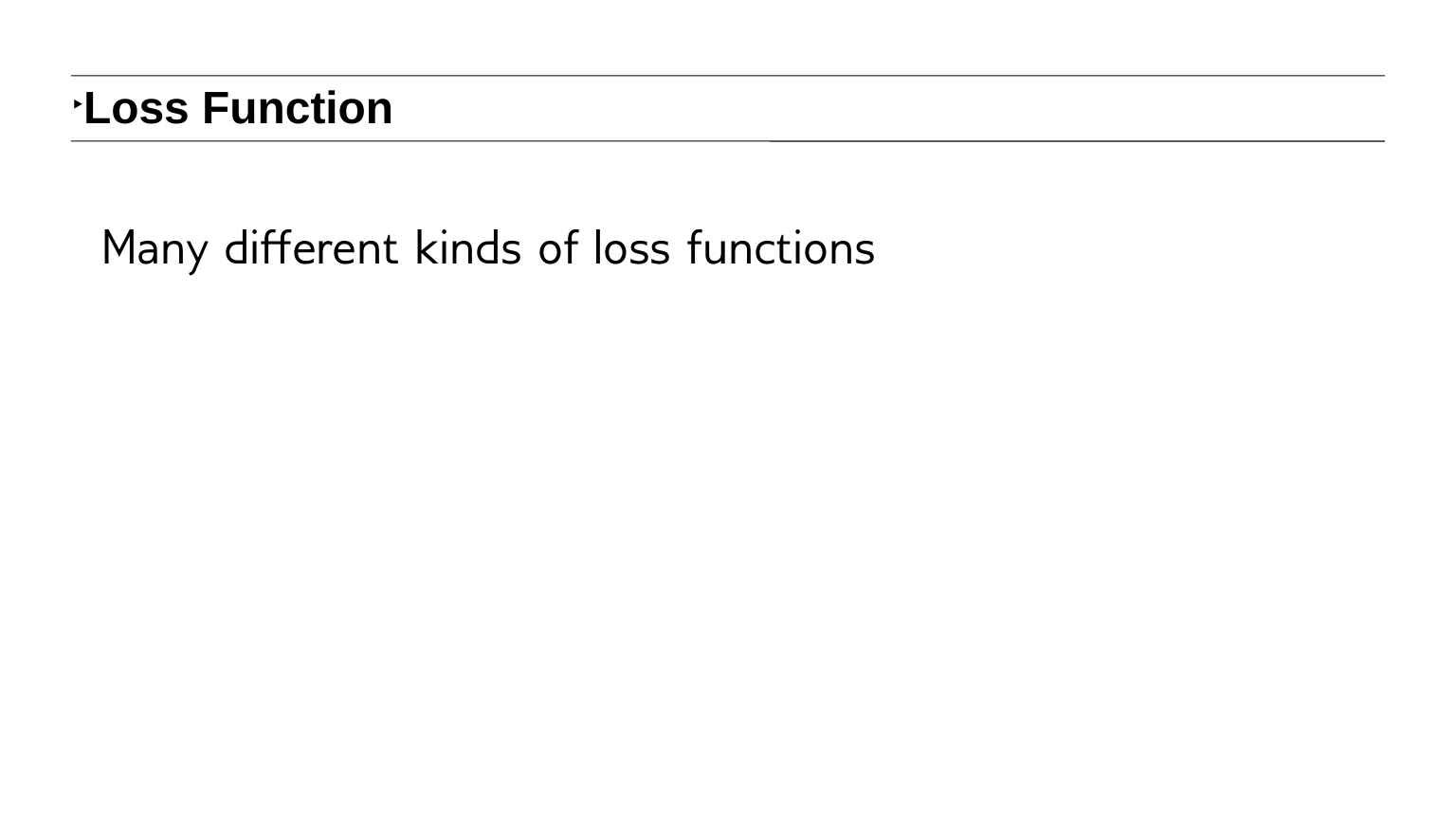

Loss Function
Many different kinds of loss functions